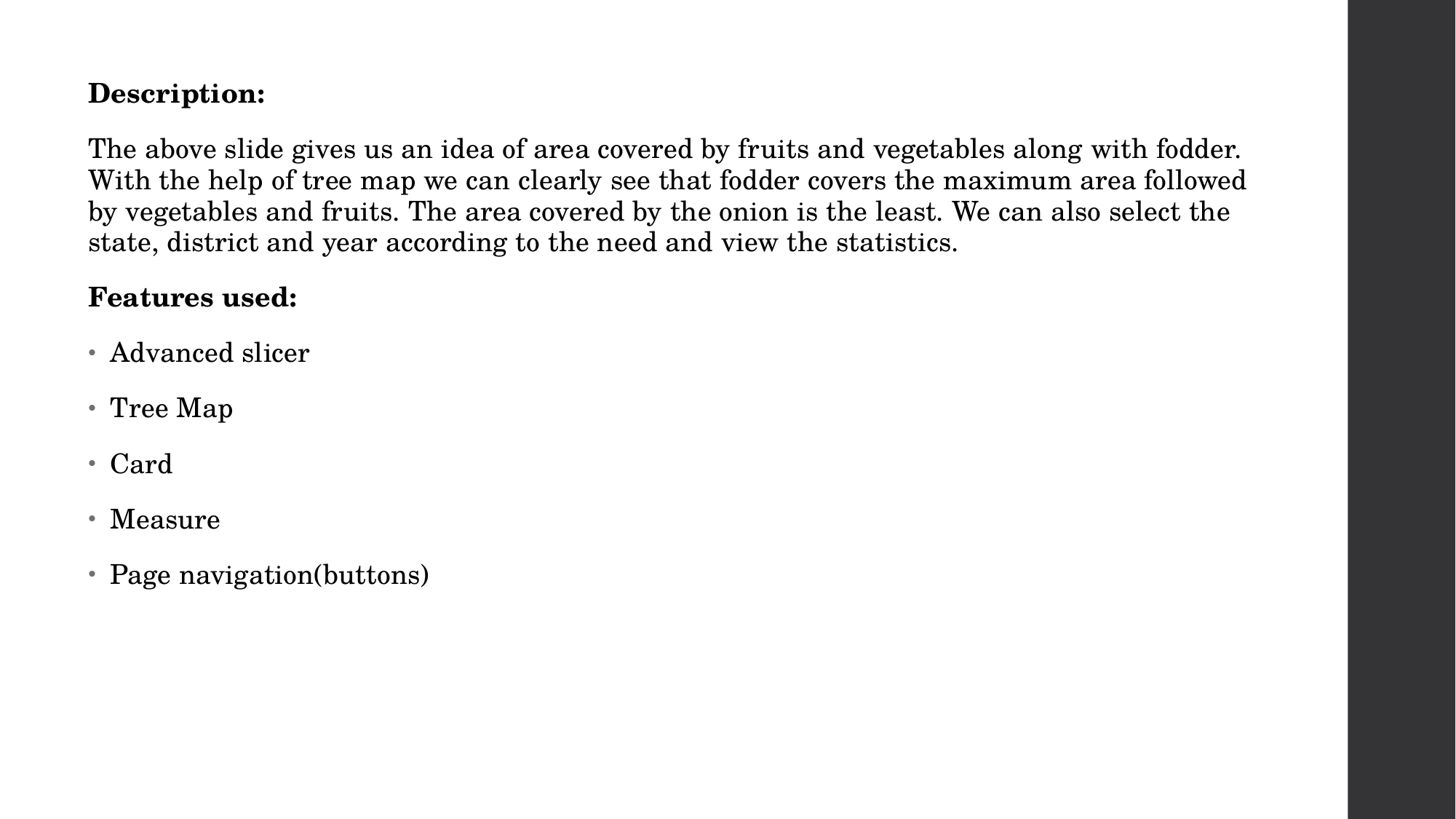

Description:
The above slide gives us an idea of area covered by fruits and vegetables along with fodder. With the help of tree map we can clearly see that fodder covers the maximum area followed by vegetables and fruits. The area covered by the onion is the least. We can also select the state, district and year according to the need and view the statistics.
Features used:
Advanced slicer
Tree Map
Card
Measure
Page navigation(buttons)